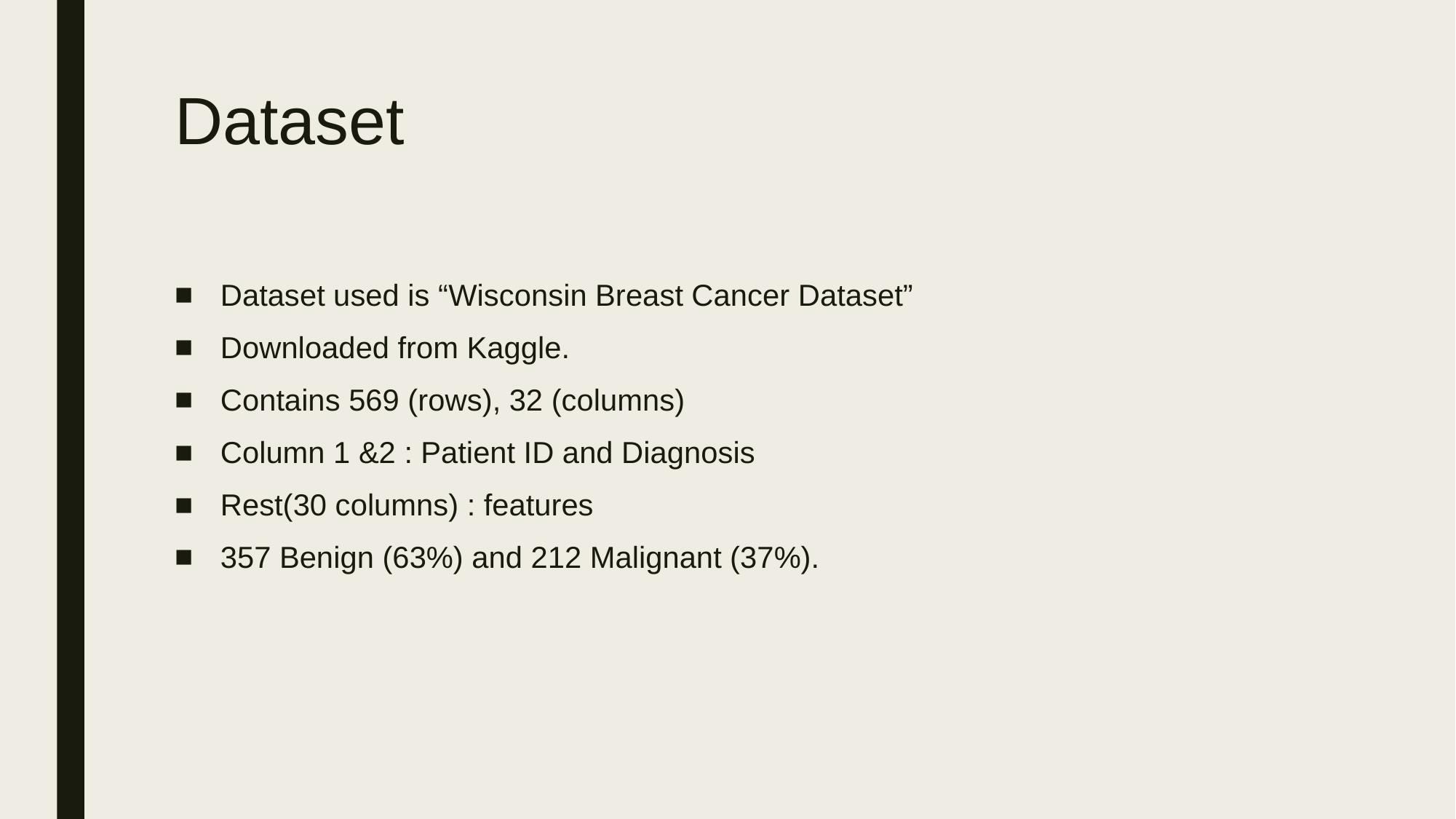

# Dataset
Dataset used is “Wisconsin Breast Cancer Dataset”
Downloaded from Kaggle.
Contains 569 (rows), 32 (columns)
Column 1 &2 : Patient ID and Diagnosis
Rest(30 columns) : features
357 Benign (63%) and 212 Malignant (37%).